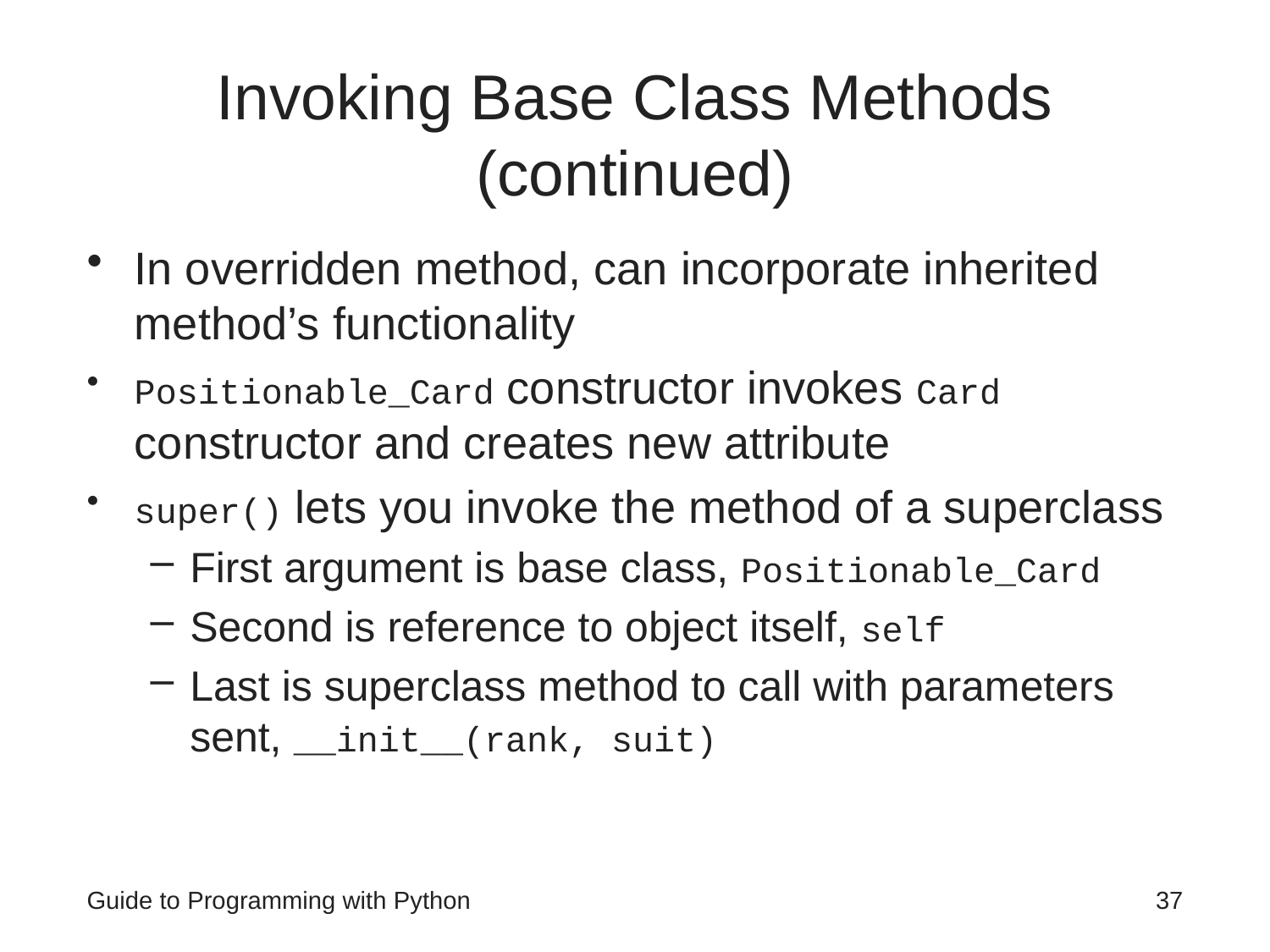

# Invoking Base Class Methods (continued)
In overridden method, can incorporate inherited method’s functionality
Positionable_Card constructor invokes Card constructor and creates new attribute
super() lets you invoke the method of a superclass
First argument is base class, Positionable_Card
Second is reference to object itself, self
Last is superclass method to call with parameters sent, __init__(rank, suit)
Guide to Programming with Python
37